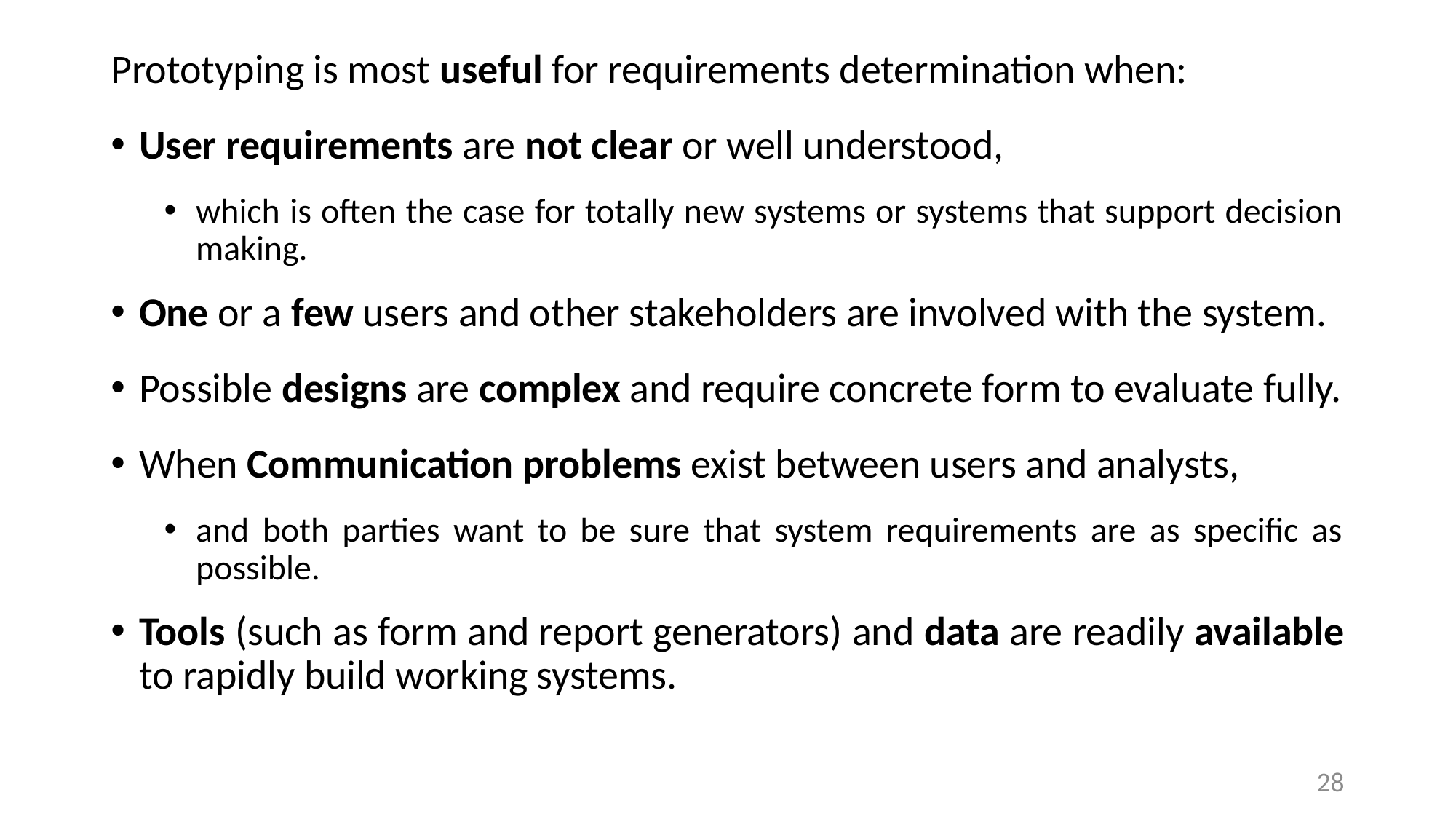

Prototyping is most useful for requirements determination when:
User requirements are not clear or well understood,
which is often the case for totally new systems or systems that support decision making.
One or a few users and other stakeholders are involved with the system.
Possible designs are complex and require concrete form to evaluate fully.
When Communication problems exist between users and analysts,
and both parties want to be sure that system requirements are as specific as possible.
Tools (such as form and report generators) and data are readily available to rapidly build working systems.
28